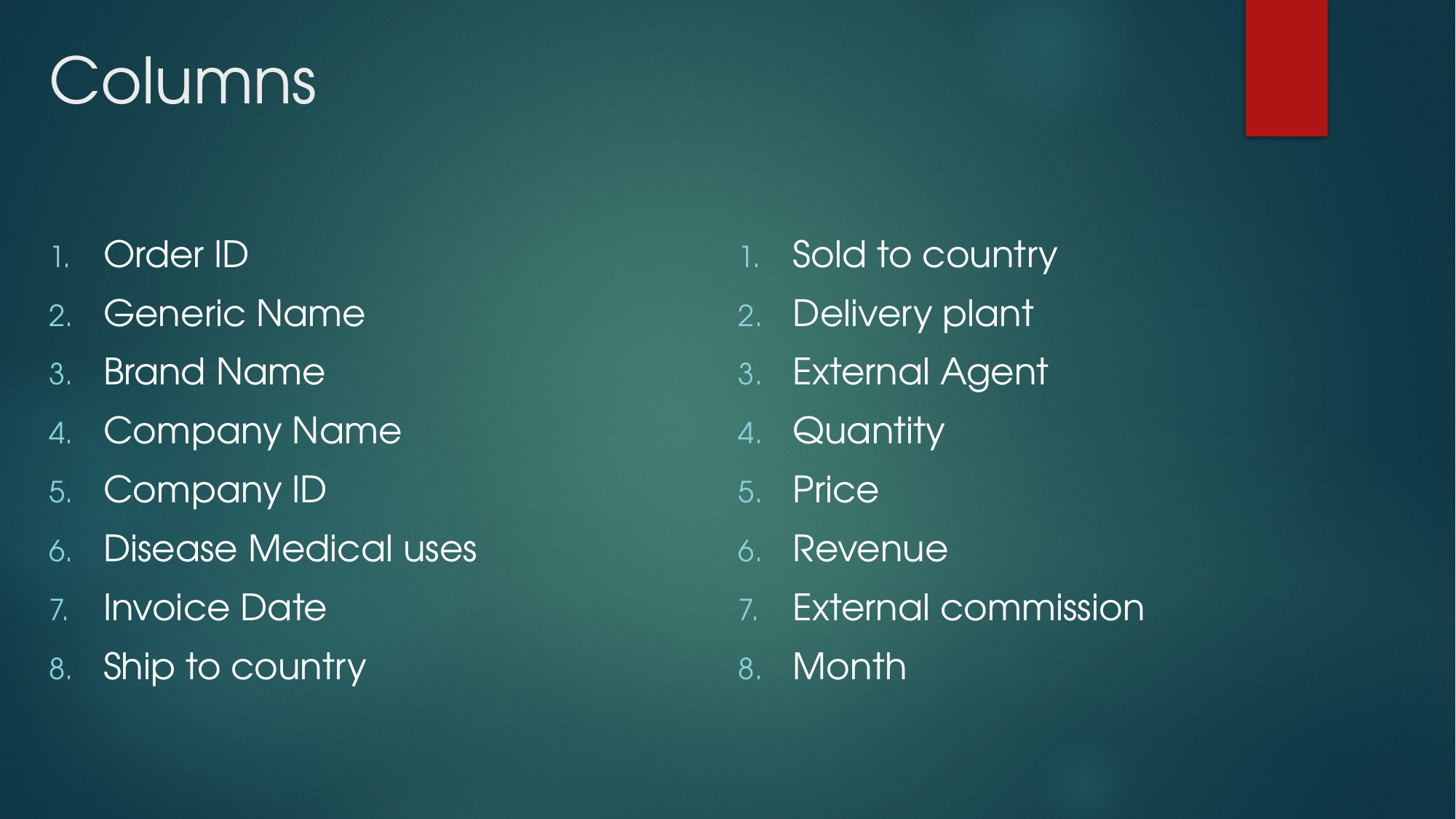

# Columns
Order ID
Generic Name
Brand Name
Company Name
Company ID
Disease Medical uses
Invoice Date
Ship to country

Sold to country
Delivery plant
External Agent
Quantity
Price
Revenue
External commission
Month